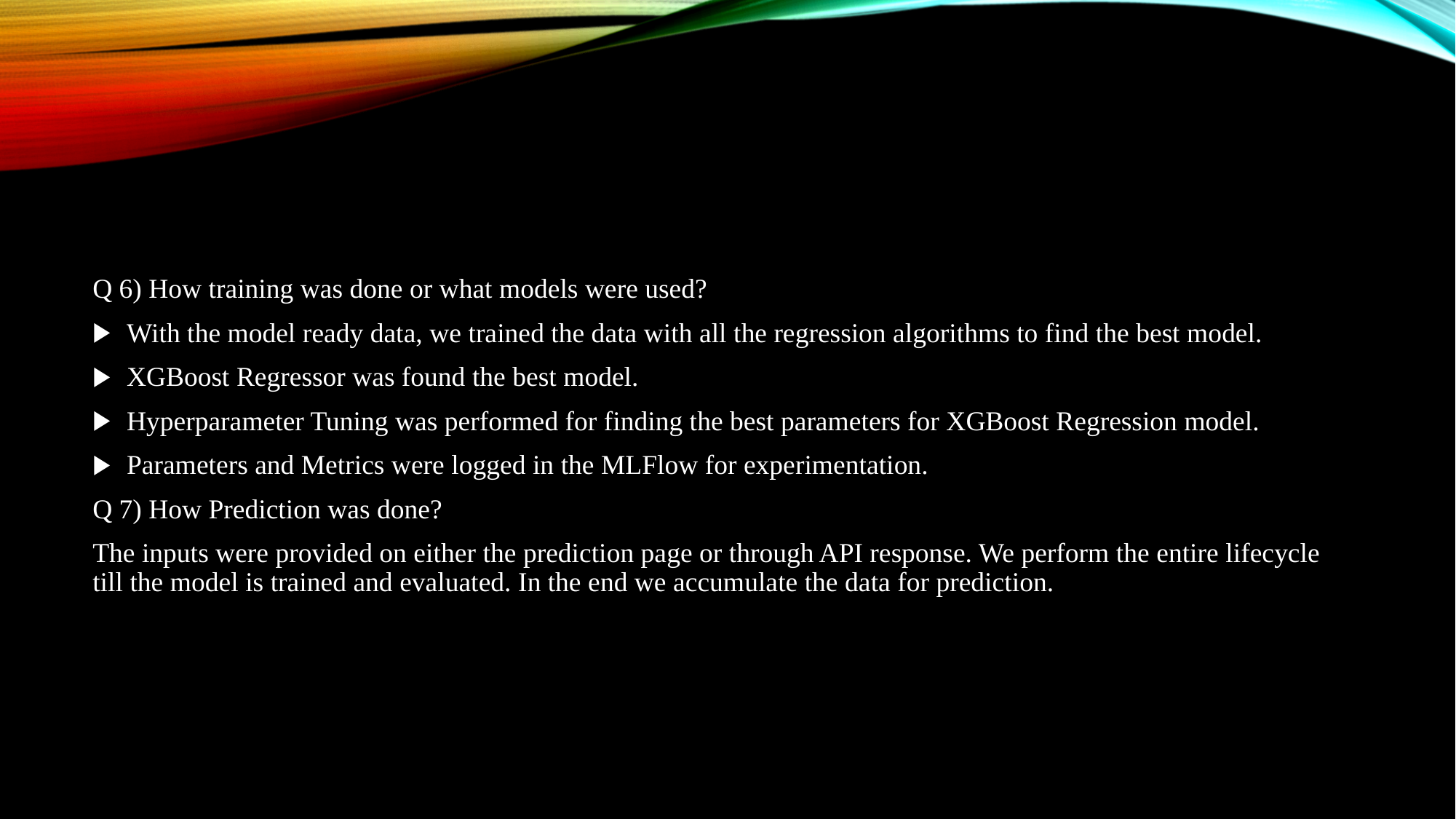

Q 6) How training was done or what models were used?
With the model ready data, we trained the data with all the regression algorithms to find the best model.
XGBoost Regressor was found the best model.
Hyperparameter Tuning was performed for finding the best parameters for XGBoost Regression model.
Parameters and Metrics were logged in the MLFlow for experimentation.
Q 7) How Prediction was done?
The inputs were provided on either the prediction page or through API response. We perform the entire lifecycle till the model is trained and evaluated. In the end we accumulate the data for prediction.